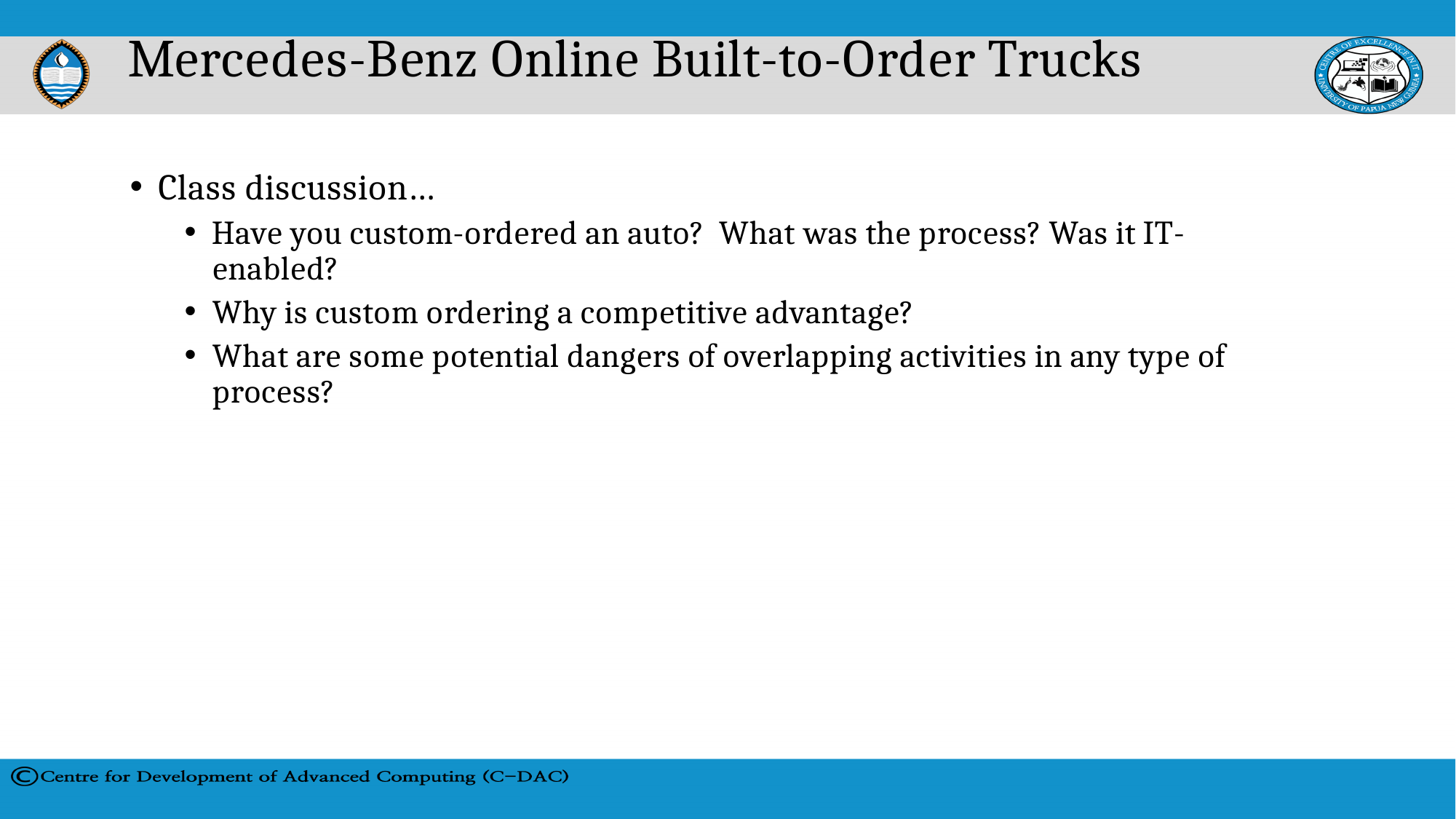

# Mercedes-Benz Online Built-to-Order Trucks
Class discussion…
Have you custom-ordered an auto?  What was the process? Was it IT-enabled?
Why is custom ordering a competitive advantage?
What are some potential dangers of overlapping activities in any type of process?